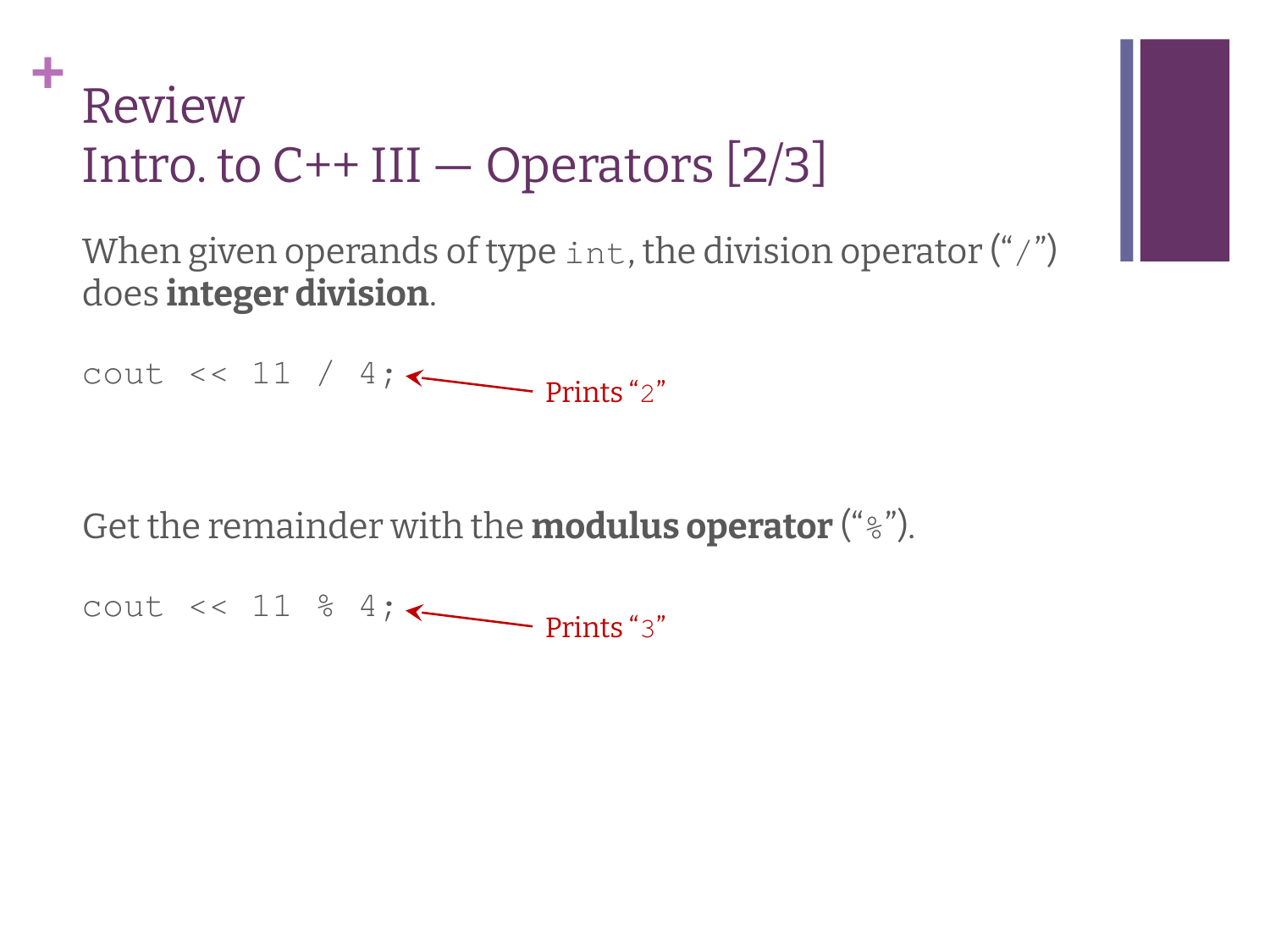

# Review Intro. to C++ III — Operators [2/3]
When given operands of type int, the division operator (“/”) does integer division.
cout << 11 / 4;

Get the remainder with the modulus operator (“%”).
cout << 11 % 4;
Prints “2”
Prints “3”